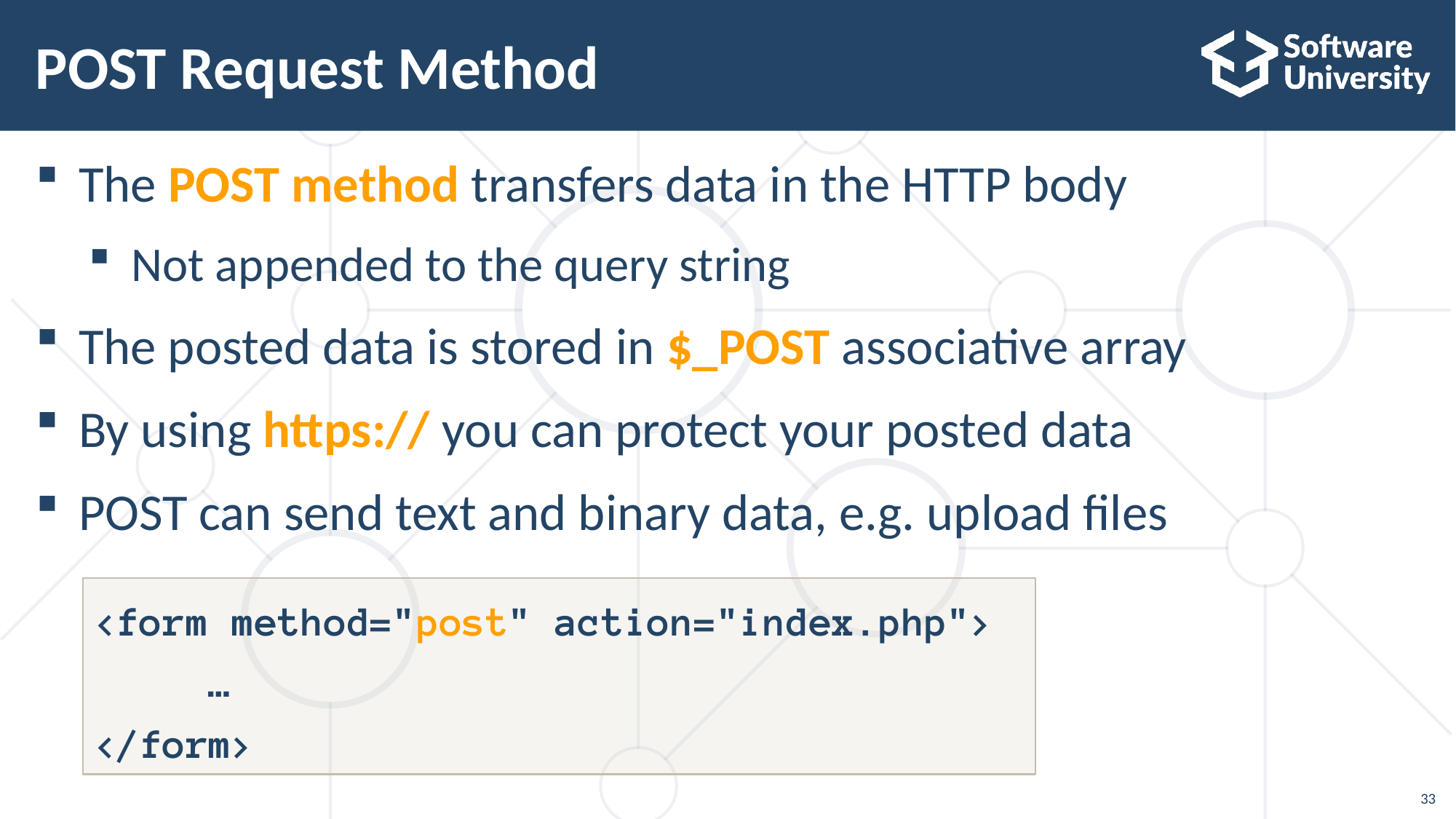

# POST Request Method
The POST method transfers data in the HTTP body
Not appended to the query string
The posted data is stored in $_POST associative array
By using https:// you can protect your posted data
POST can send text and binary data, e.g. upload files
<form method="post" action="index.php">
     …
</form>
33